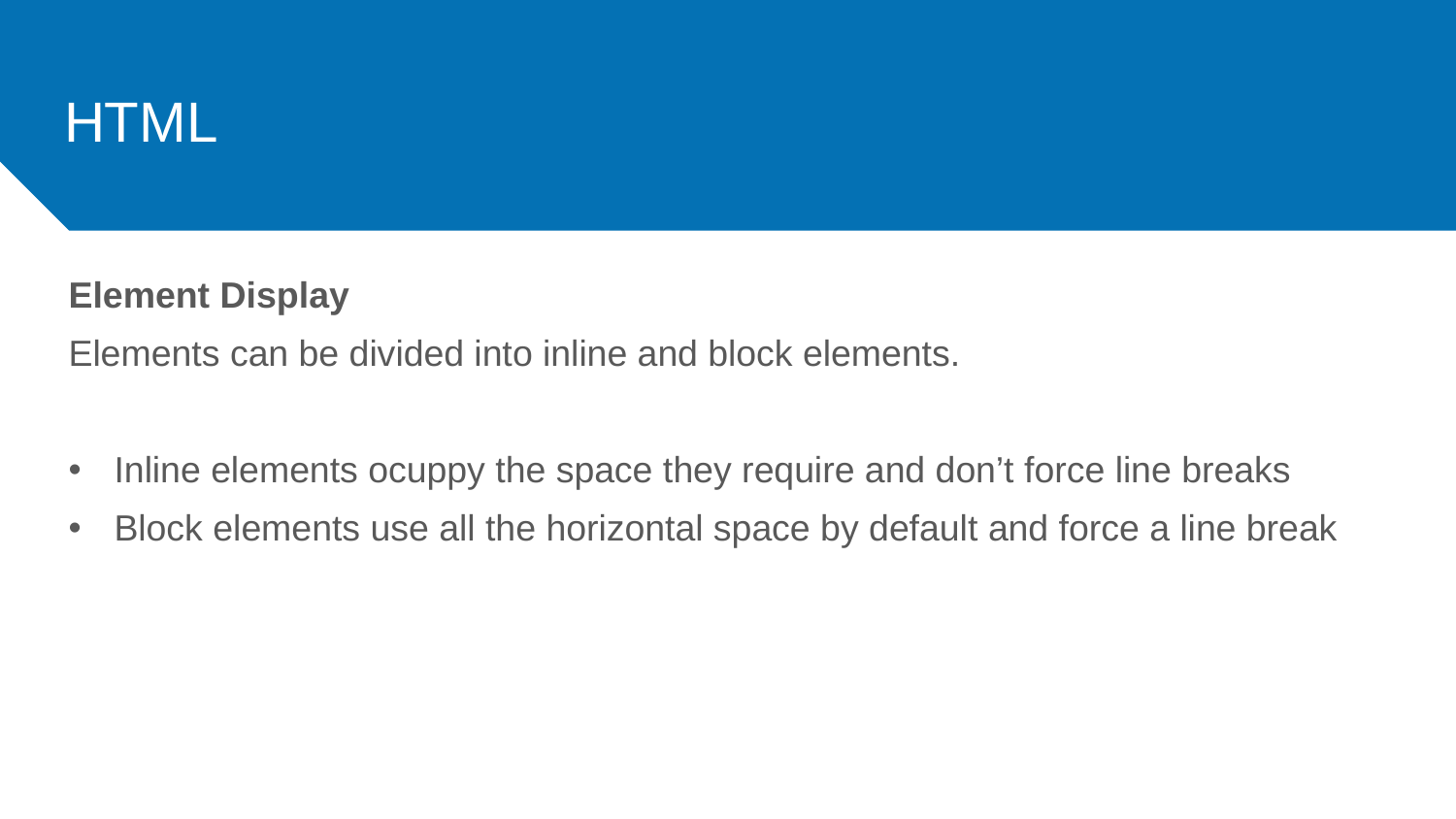

# HTML
Element Display
Elements can be divided into inline and block elements.

Inline elements ocuppy the space they require and don’t force line breaks
Block elements use all the horizontal space by default and force a line break